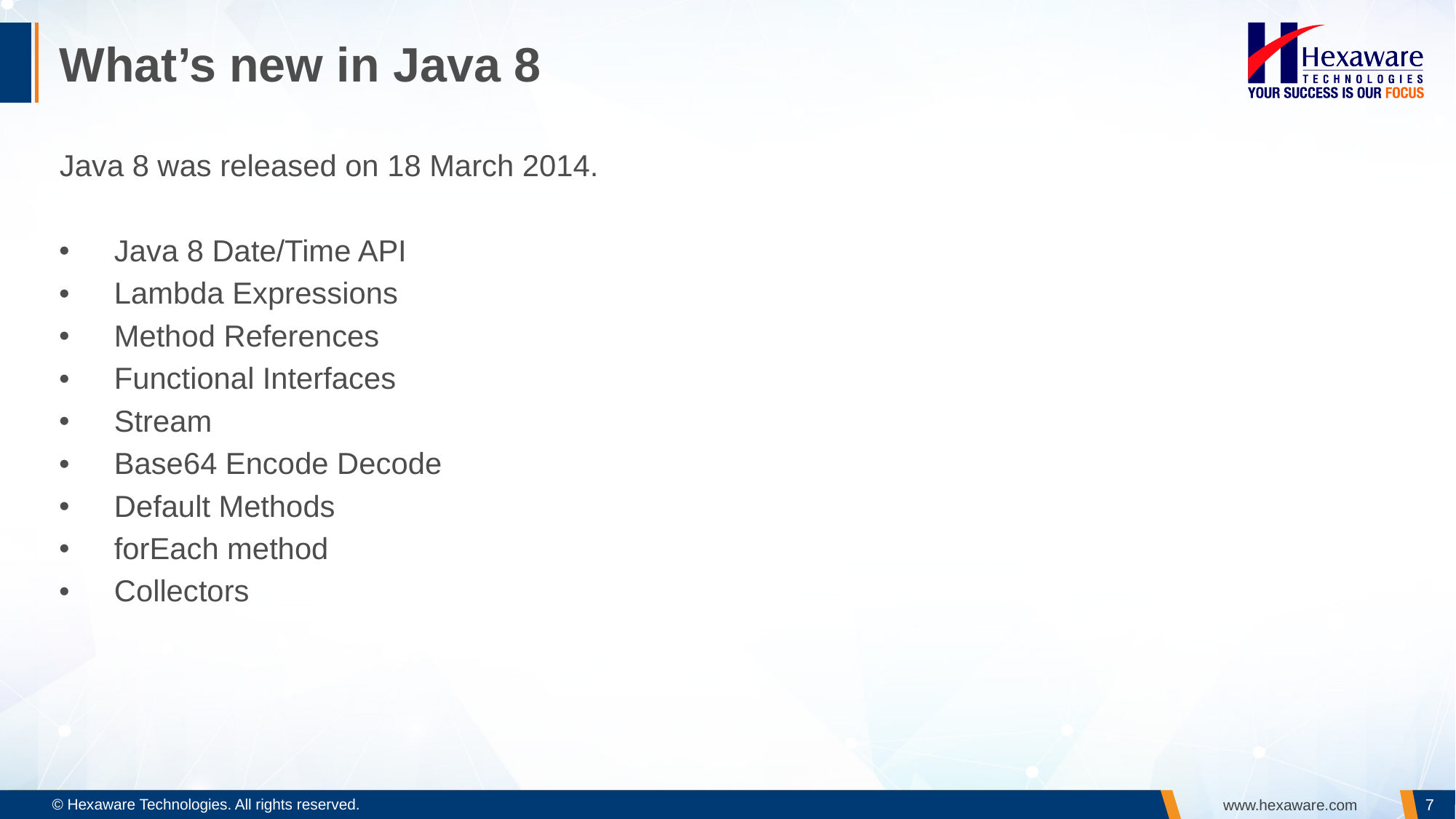

# What’s new in Java 8
Java 8 was released on 18 March 2014.

Java 8 Date/Time API
Lambda Expressions
Method References
Functional Interfaces
Stream
Base64 Encode Decode
Default Methods
forEach method
Collectors